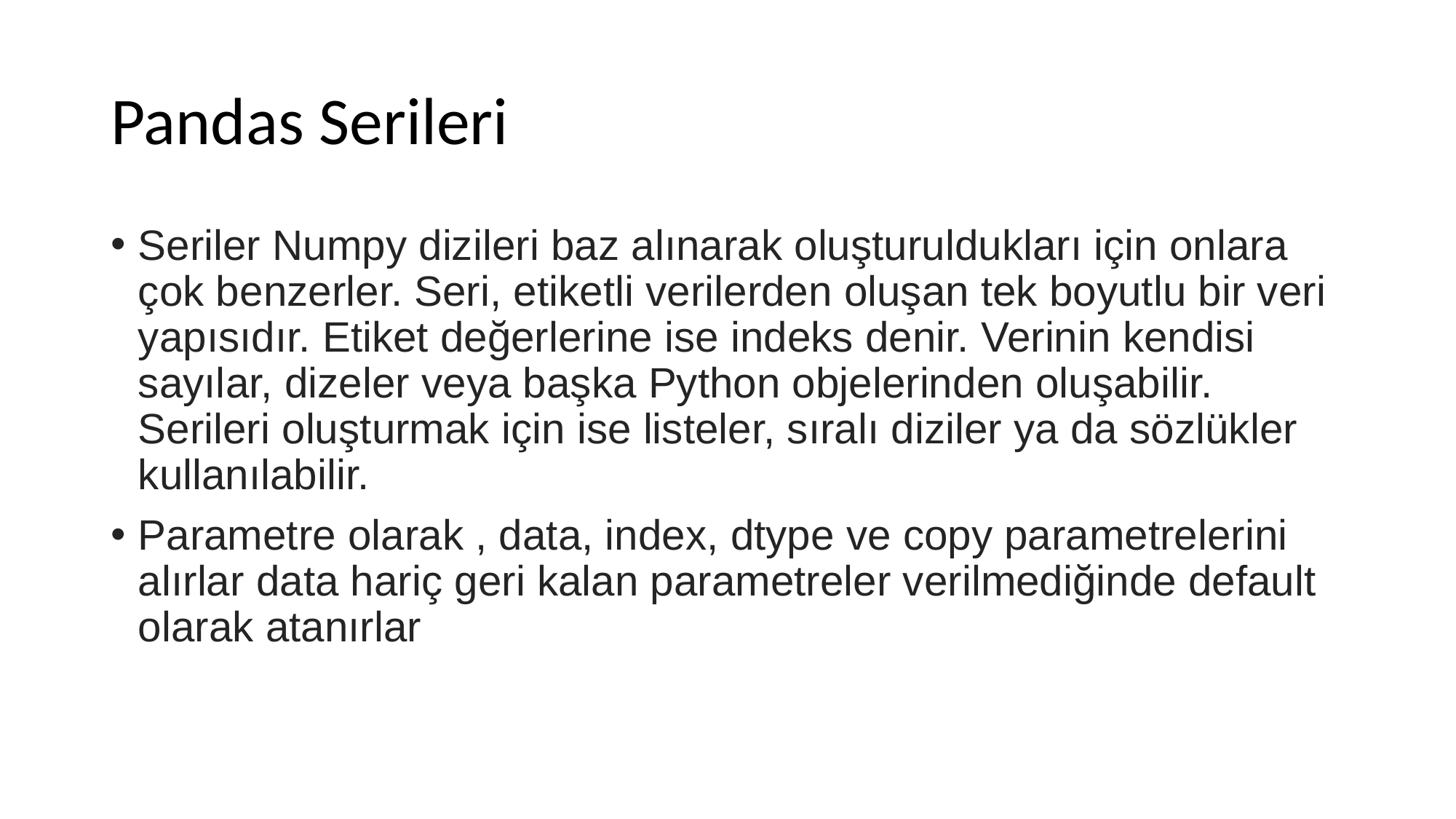

# Pandas Serileri
Seriler Numpy dizileri baz alınarak oluşturuldukları için onlara çok benzerler. Seri, etiketli verilerden oluşan tek boyutlu bir veri yapısıdır. Etiket değerlerine ise indeks denir. Verinin kendisi sayılar, dizeler veya başka Python objelerinden oluşabilir. Serileri oluşturmak için ise listeler, sıralı diziler ya da sözlükler kullanılabilir.
Parametre olarak , data, index, dtype ve copy parametrelerini alırlar data hariç geri kalan parametreler verilmediğinde default olarak atanırlar